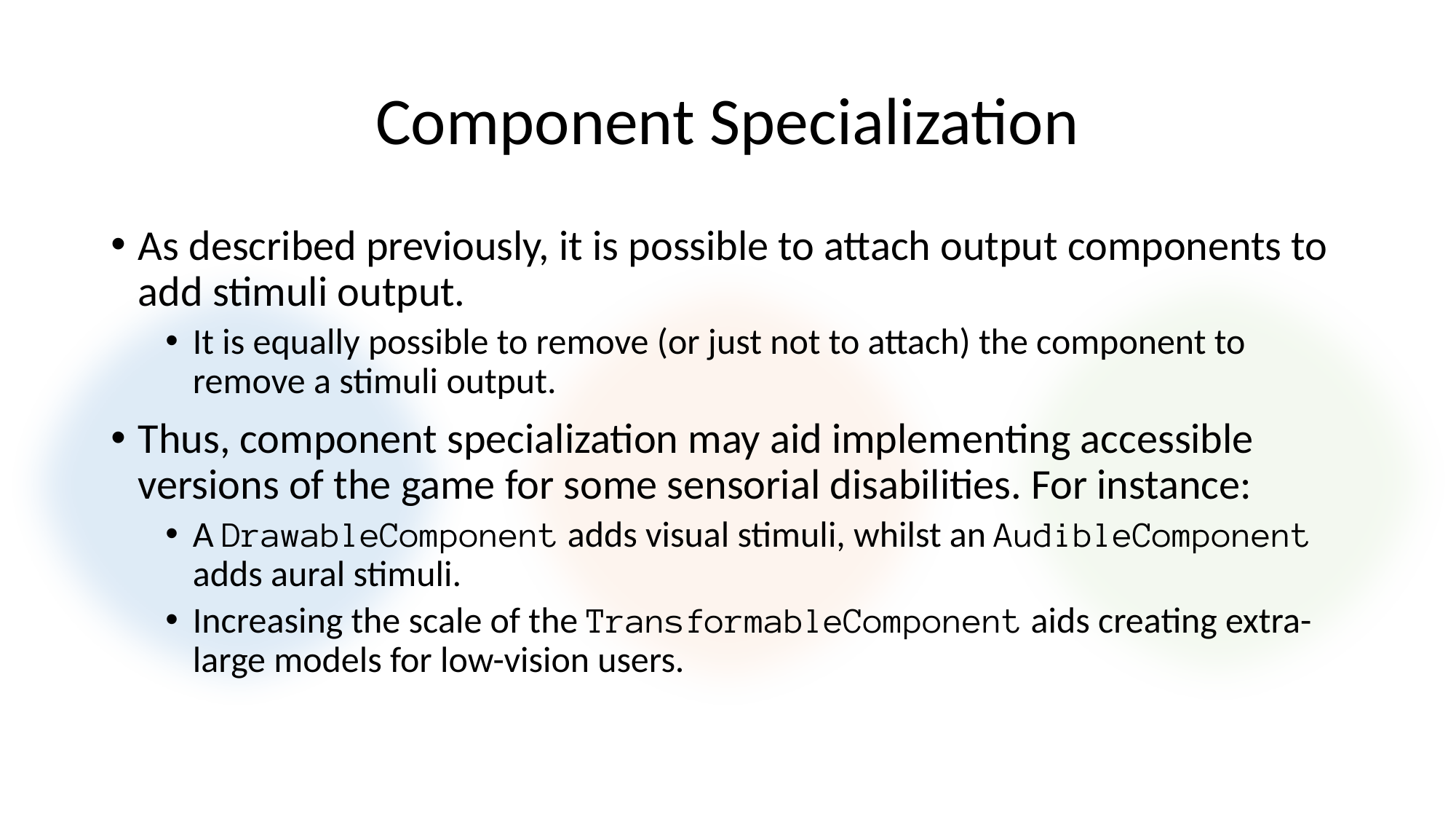

# Component Specialization
As described previously, it is possible to attach output components to add stimuli output.
It is equally possible to remove (or just not to attach) the component to remove a stimuli output.
Thus, component specialization may aid implementing accessible versions of the game for some sensorial disabilities. For instance:
A DrawableComponent adds visual stimuli, whilst an AudibleComponent adds aural stimuli.
Increasing the scale of the TransformableComponent aids creating extra-large models for low-vision users.